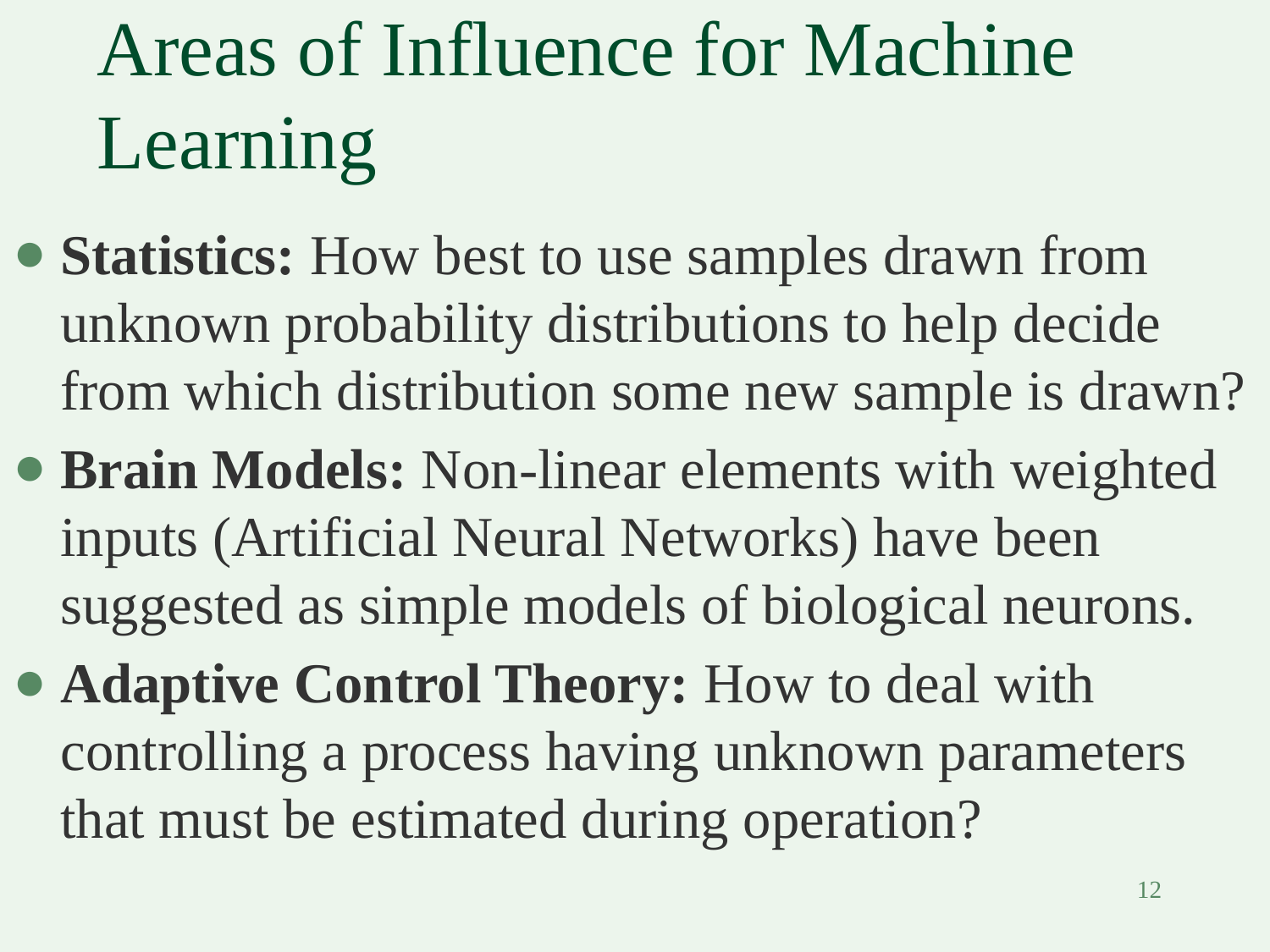

# Areas of Influence for Machine Learning
Statistics: How best to use samples drawn from unknown probability distributions to help decide from which distribution some new sample is drawn?
Brain Models: Non-linear elements with weighted inputs (Artificial Neural Networks) have been suggested as simple models of biological neurons.
Adaptive Control Theory: How to deal with controlling a process having unknown parameters that must be estimated during operation?

12